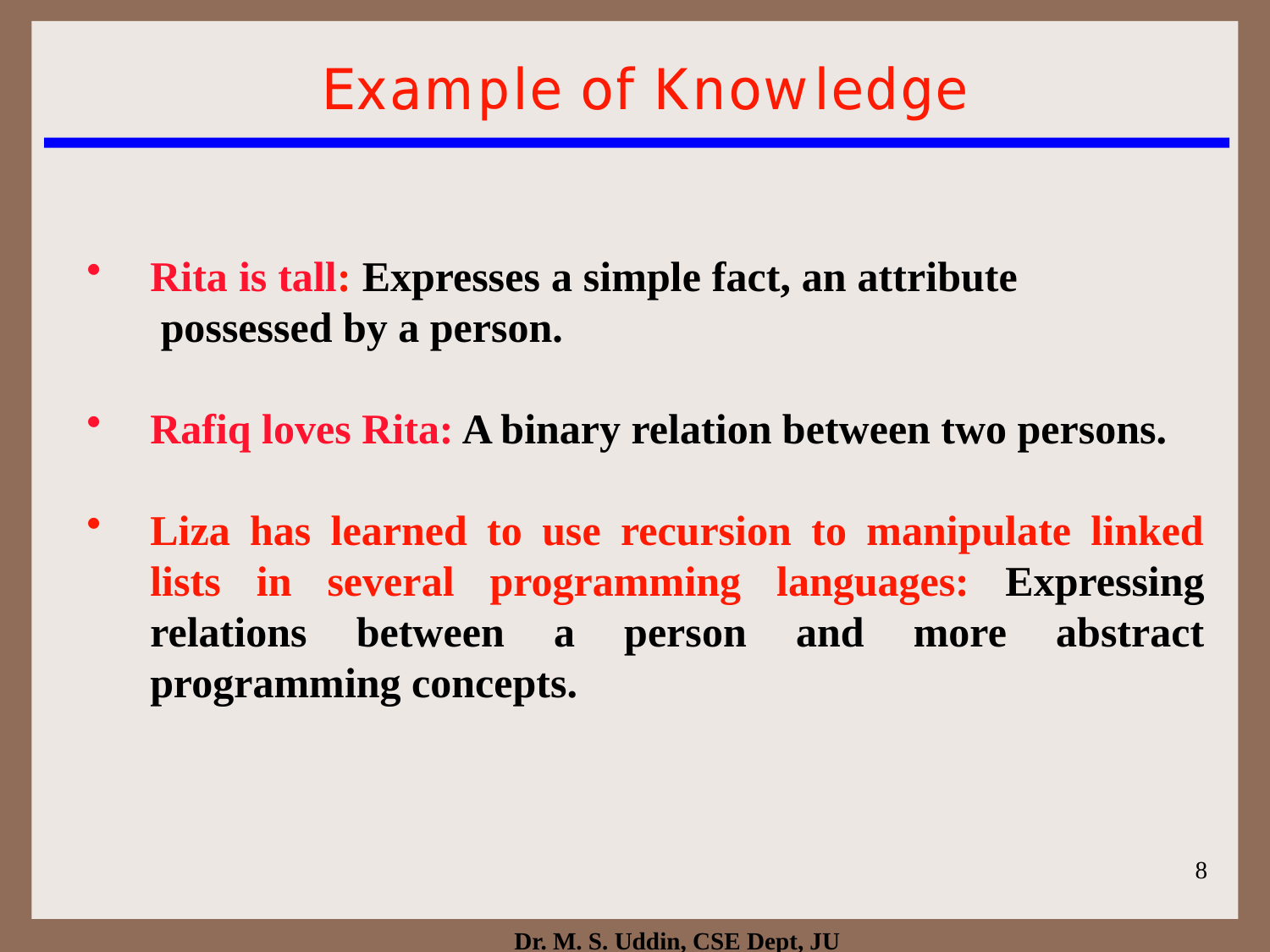

Example of Knowledge
Rita is tall: Expresses a simple fact, an attribute                   possessed by a person.

Rafiq loves Rita: A binary relation between two persons.

Liza has learned to use recursion to manipulate linked lists in several programming languages: Expressing relations between a person and more abstract programming concepts.
8
Dr. M. S. Uddin, CSE Dept, JU